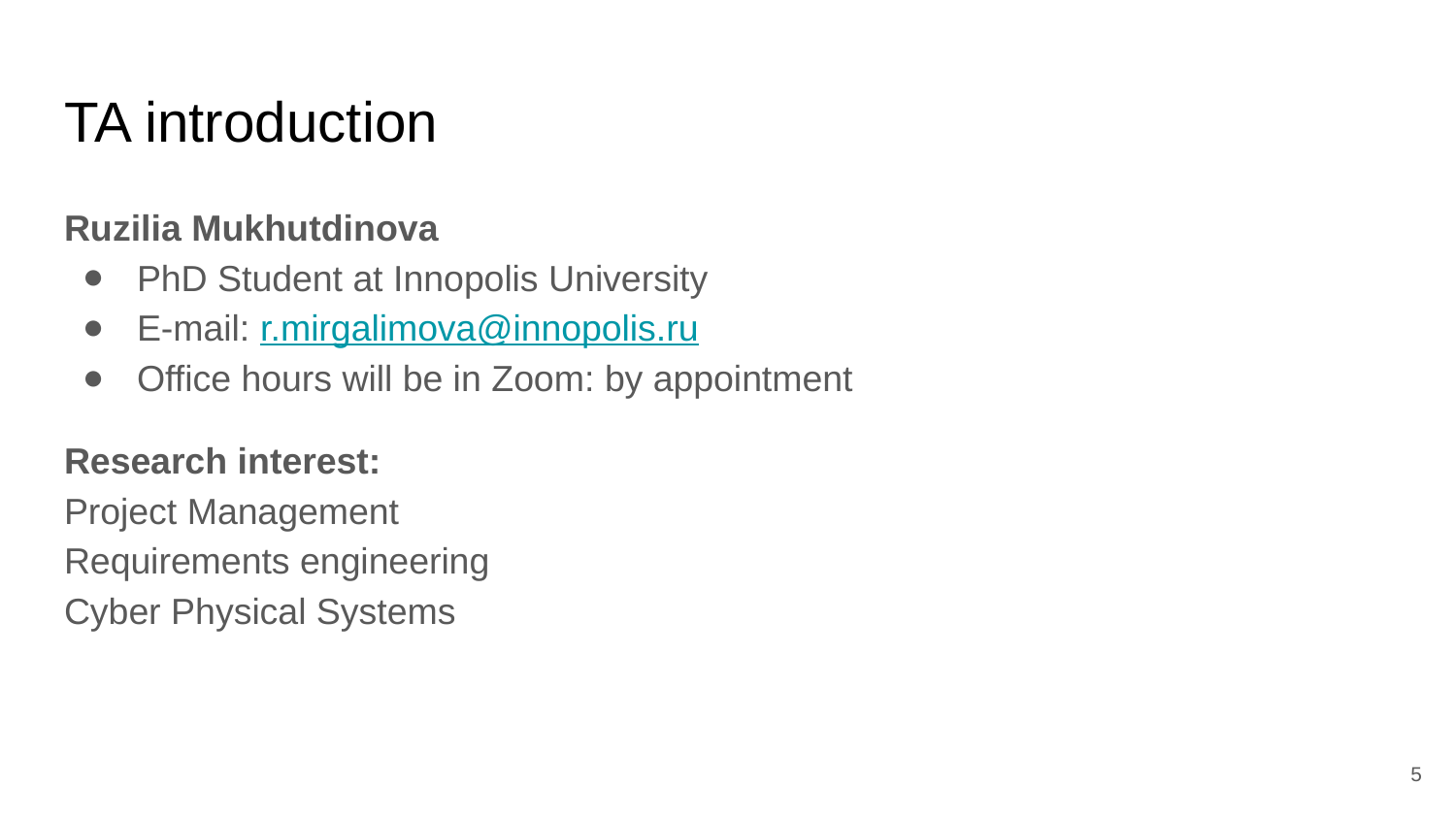

# TA introduction
Ruzilia Mukhutdinova
PhD Student at Innopolis University
E-mail: r.mirgalimova@innopolis.ru
Office hours will be in Zoom: by appointment
Research interest:
Project Management
Requirements engineering
Cyber Physical Systems

5